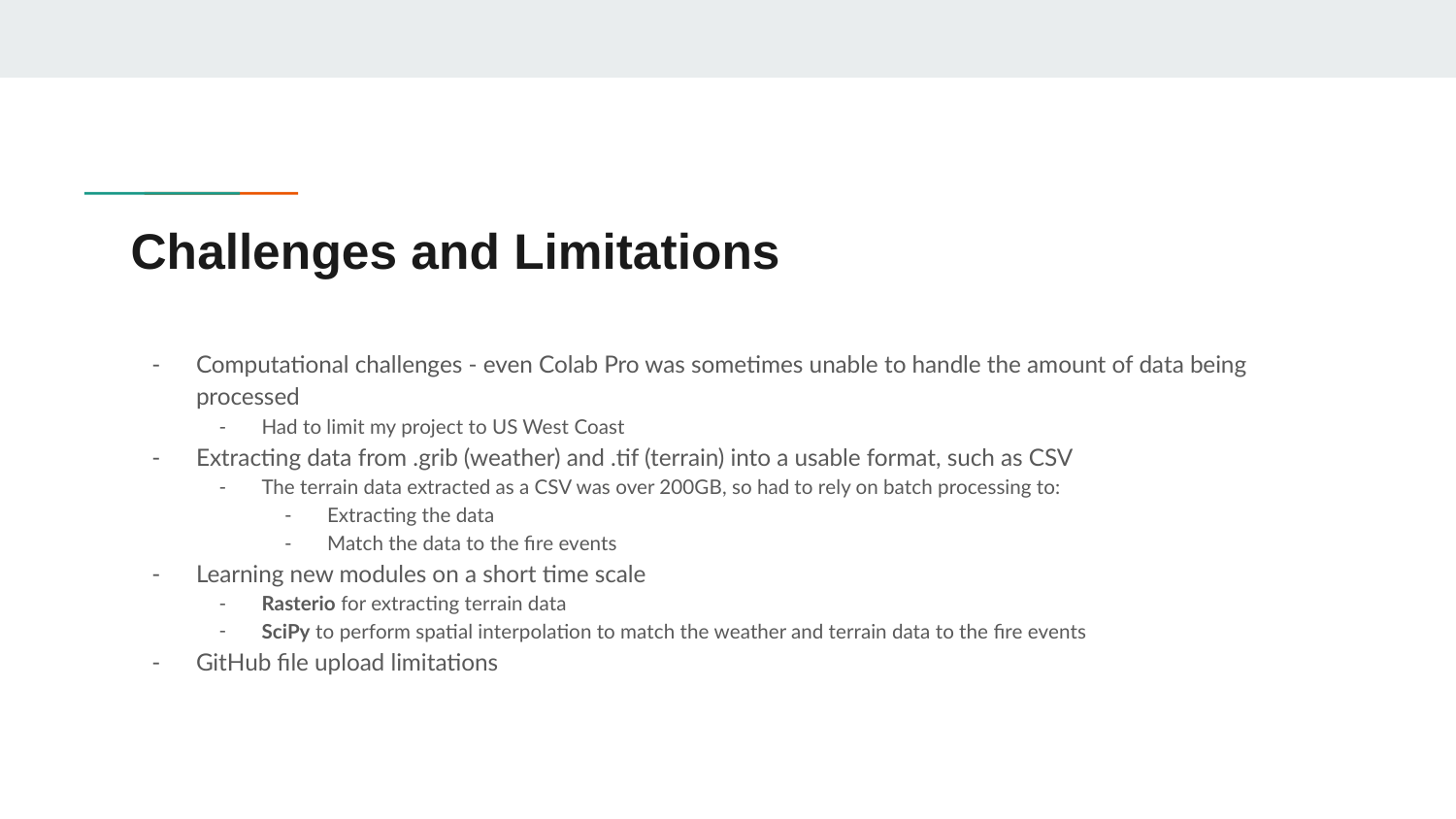

# Challenges and Limitations
Computational challenges - even Colab Pro was sometimes unable to handle the amount of data being processed
Had to limit my project to US West Coast
Extracting data from .grib (weather) and .tif (terrain) into a usable format, such as CSV
The terrain data extracted as a CSV was over 200GB, so had to rely on batch processing to:
Extracting the data
Match the data to the fire events
Learning new modules on a short time scale
Rasterio for extracting terrain data
SciPy to perform spatial interpolation to match the weather and terrain data to the fire events
GitHub file upload limitations